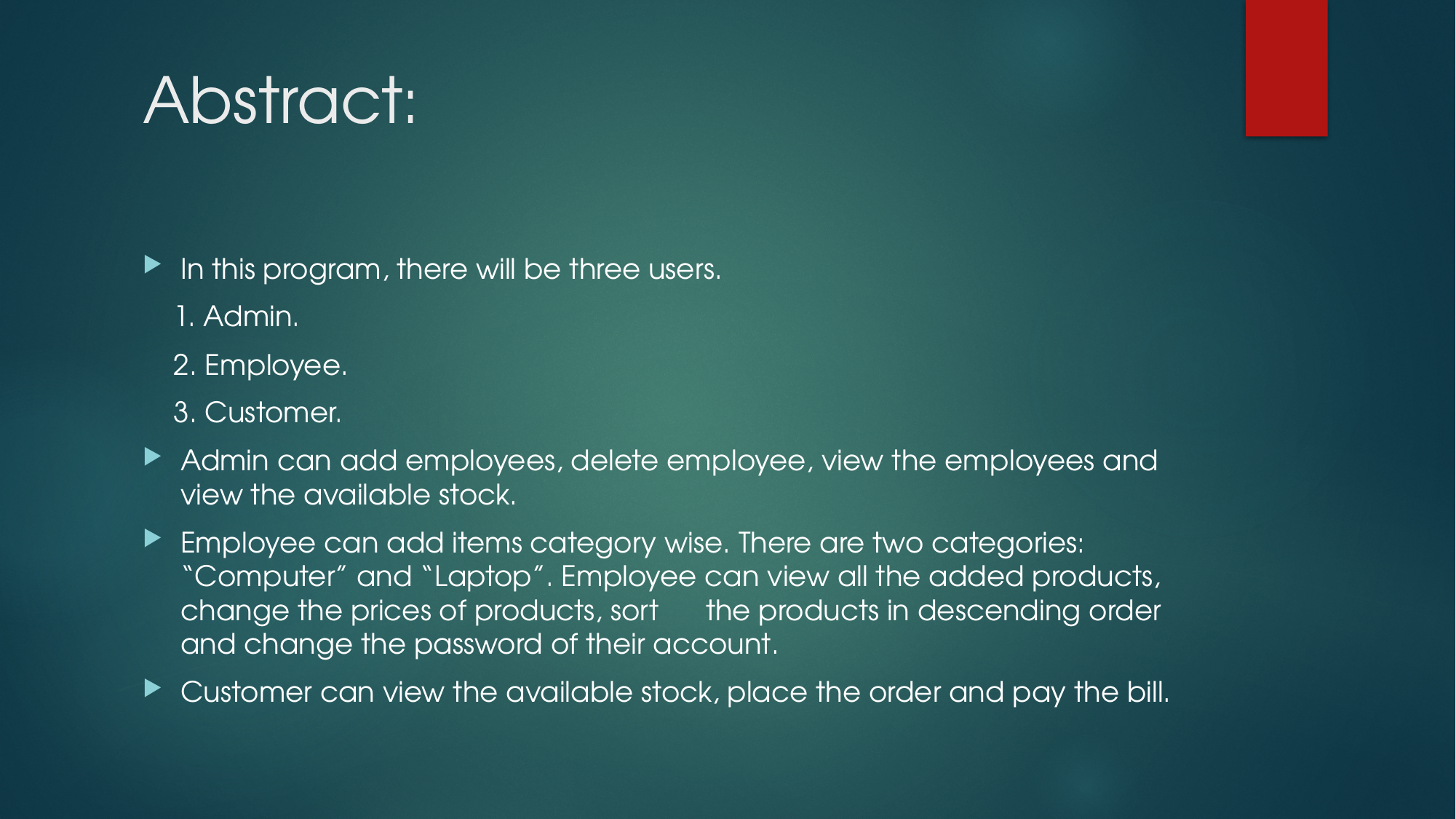

# Abstract:
In this program, there will be three users.
    1. Admin.
    2. Employee.
    3. Customer.
Admin can add employees, delete employee, view the employees and view the available stock.
Employee can add items category wise. There are two categories: “Computer” and “Laptop”. Employee can view all the added products, change the prices of products, sort      the products in descending order and change the password of their account.
Customer can view the available stock, place the order and pay the bill.